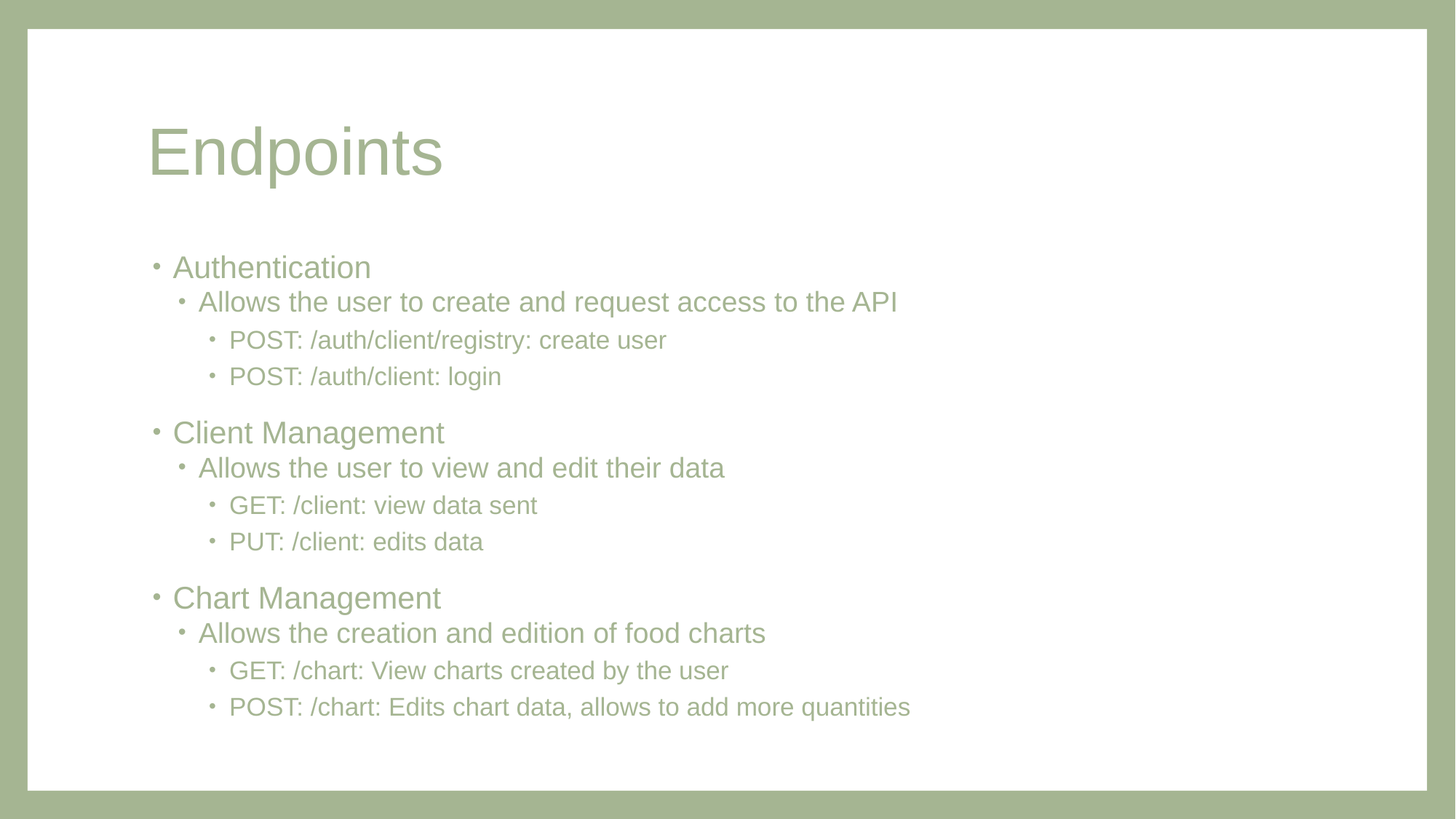

# Endpoints
Authentication
Allows the user to create and request access to the API
POST: /auth/client/registry: create user
POST: /auth/client: login
Client Management
Allows the user to view and edit their data
GET: /client: view data sent
PUT: /client: edits data
Chart Management
Allows the creation and edition of food charts
GET: /chart: View charts created by the user
POST: /chart: Edits chart data, allows to add more quantities